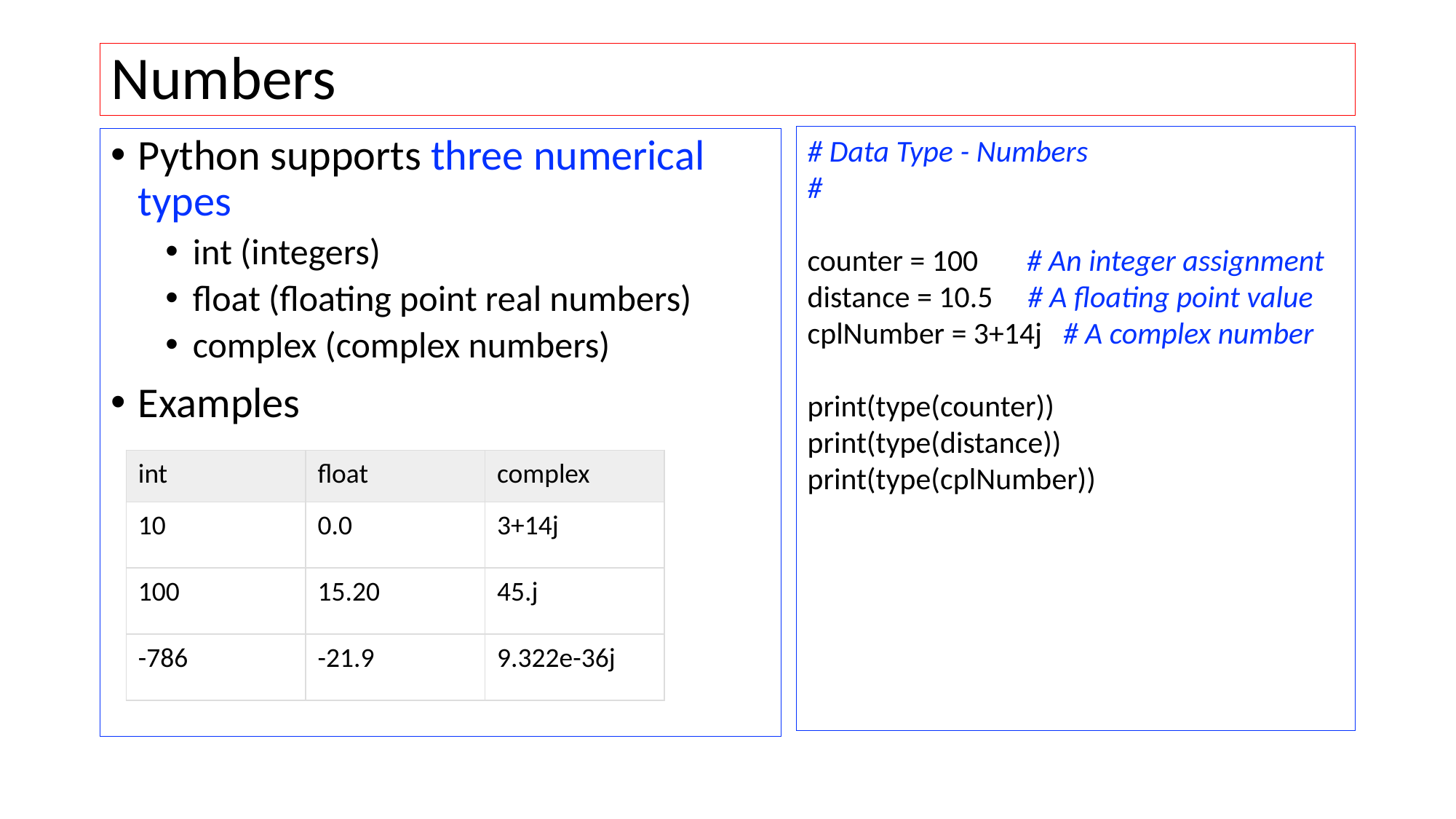

# Numbers
# Data Type - Numbers # counter = 100       # An integer assignment distance = 10.5     # A floating point value cplNumber = 3+14j   # A complex number print(type(counter)) print(type(distance)) print(type(cplNumber))

Python supports three numerical types
int (integers)
float (floating point real numbers)
complex (complex numbers)
Examples

| int | float | complex |
| --- | --- | --- |
| 10 | 0.0 | 3+14j |
| 100 | 15.20 | 45.j |
| -786 | -21.9 | 9.322e-36j |